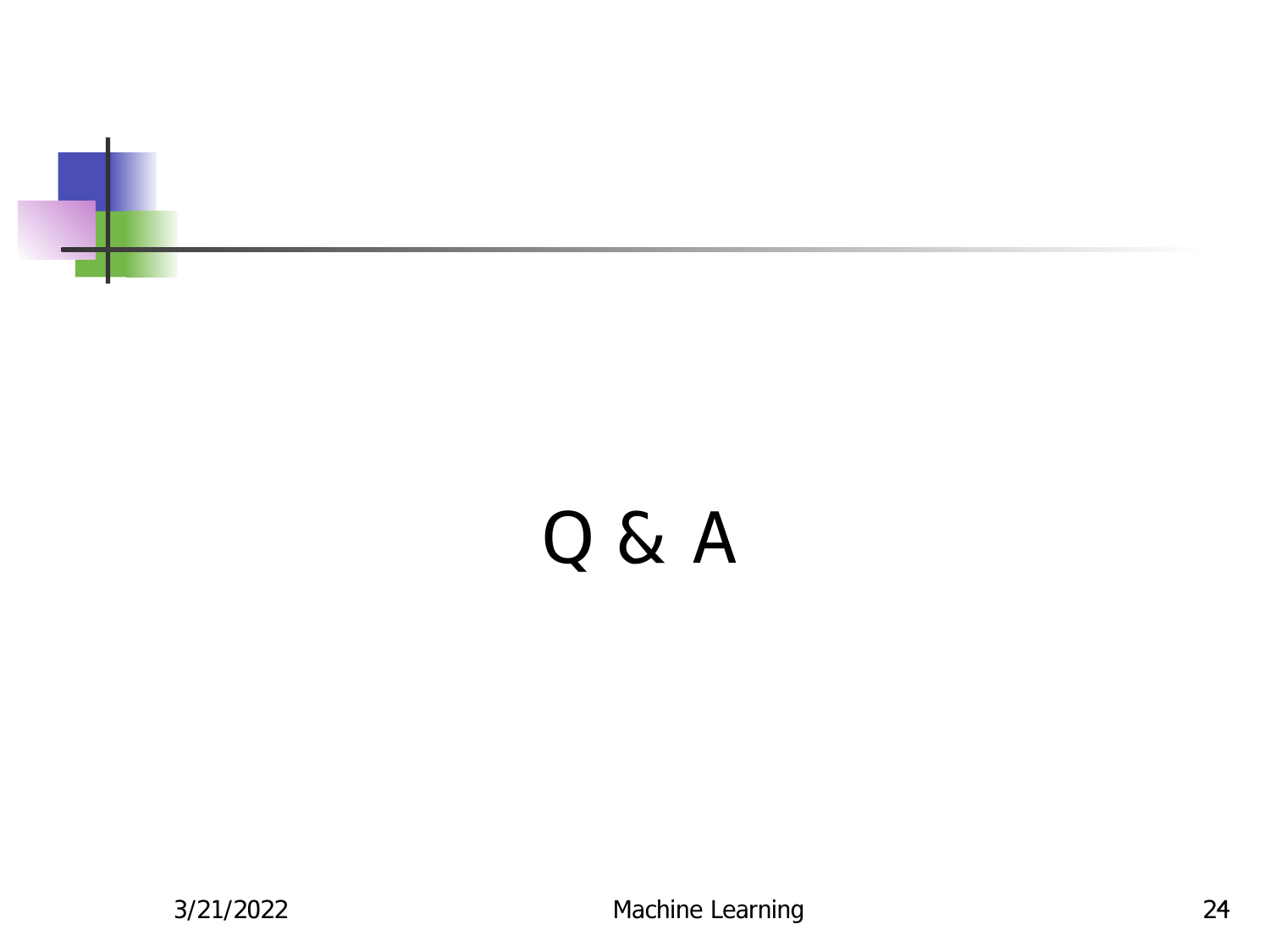

Q & A
3/21/2022
Machine Learning
24